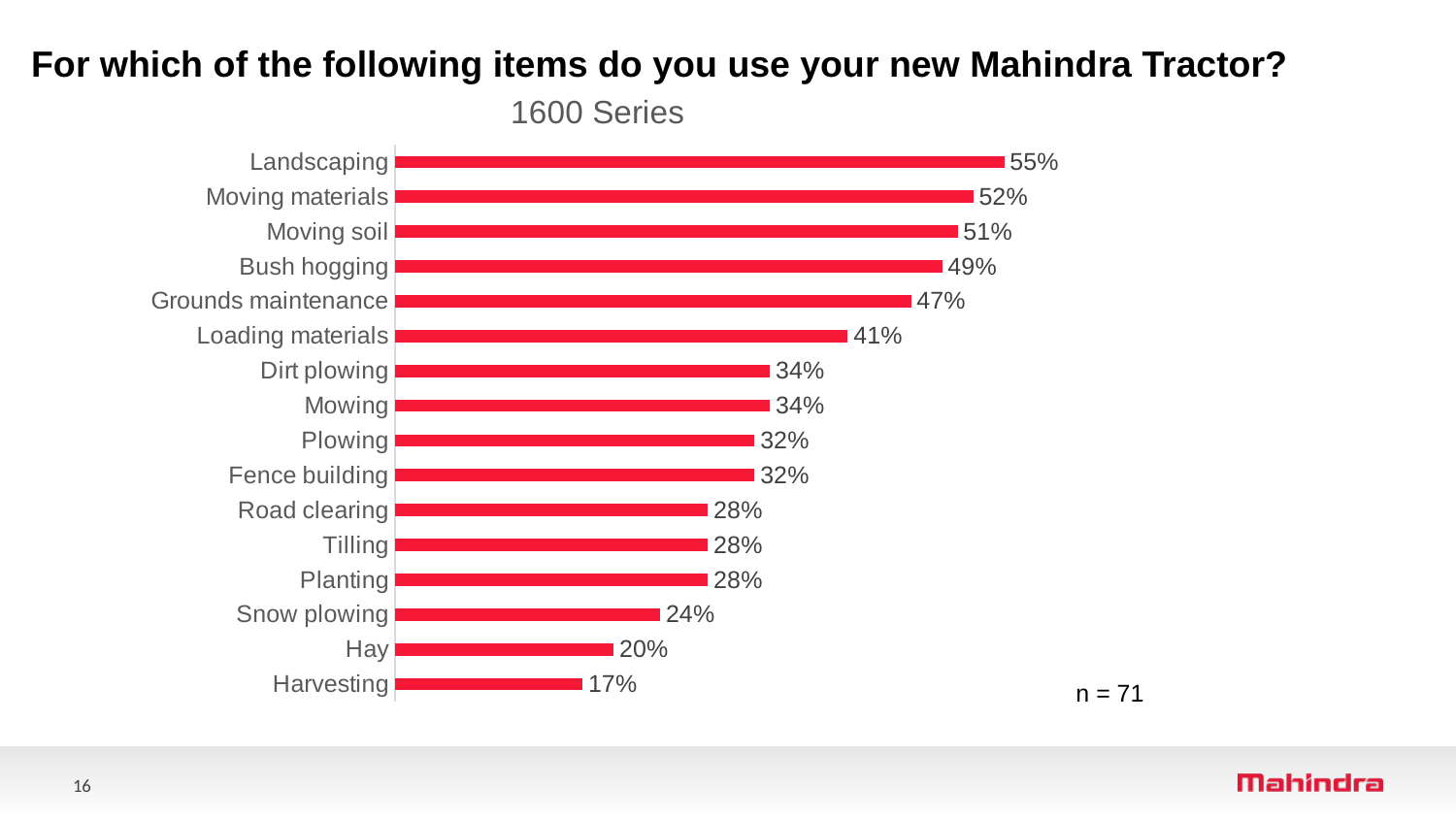

For which of the following items do you use your new Mahindra Tractor?

### Chart: 1600 Series

| Category | 1600 Series
(n=71) |
|---|---|
| Harvesting | 0.169 |
| Hay | 0.197 |
| Snow plowing | 0.239 |
| Planting | 0.282 |
| Tilling | 0.282 |
| Road clearing | 0.282 |
| Fence building | 0.324 |
| Plowing | 0.324 |
| Mowing | 0.338 |
| Dirt plowing | 0.338 |
| Loading materials | 0.408 |
| Grounds maintenance | 0.465 |
| Bush hogging | 0.493 |
| Moving soil | 0.507 |
| Moving materials | 0.521 |
| Landscaping | 0.549 |
n = 71
16